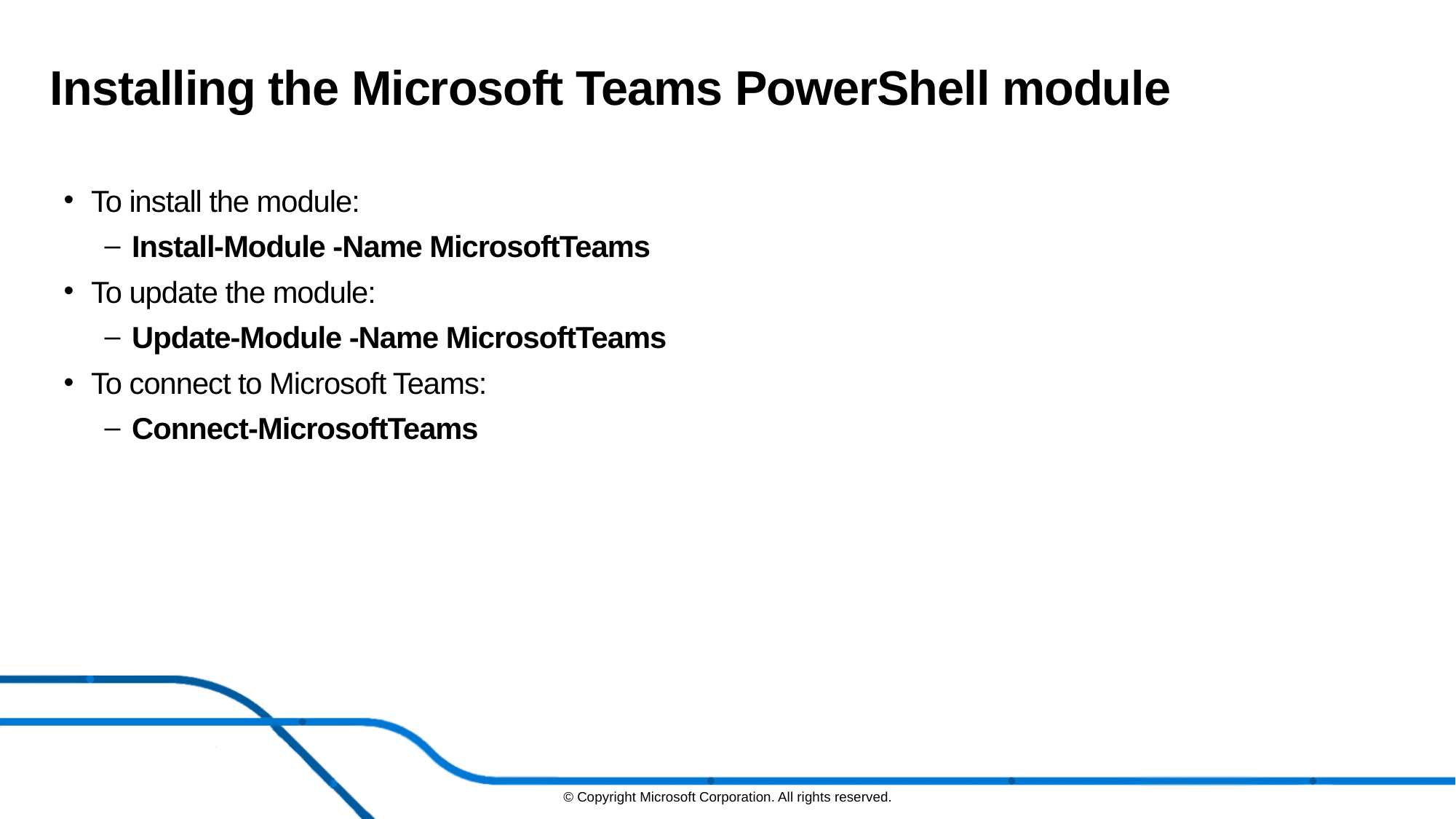

# Installing the Microsoft Teams PowerShell module
To install the module:
Install-Module -Name MicrosoftTeams
To update the module:
Update-Module -Name MicrosoftTeams
To connect to Microsoft Teams:
Connect-MicrosoftTeams